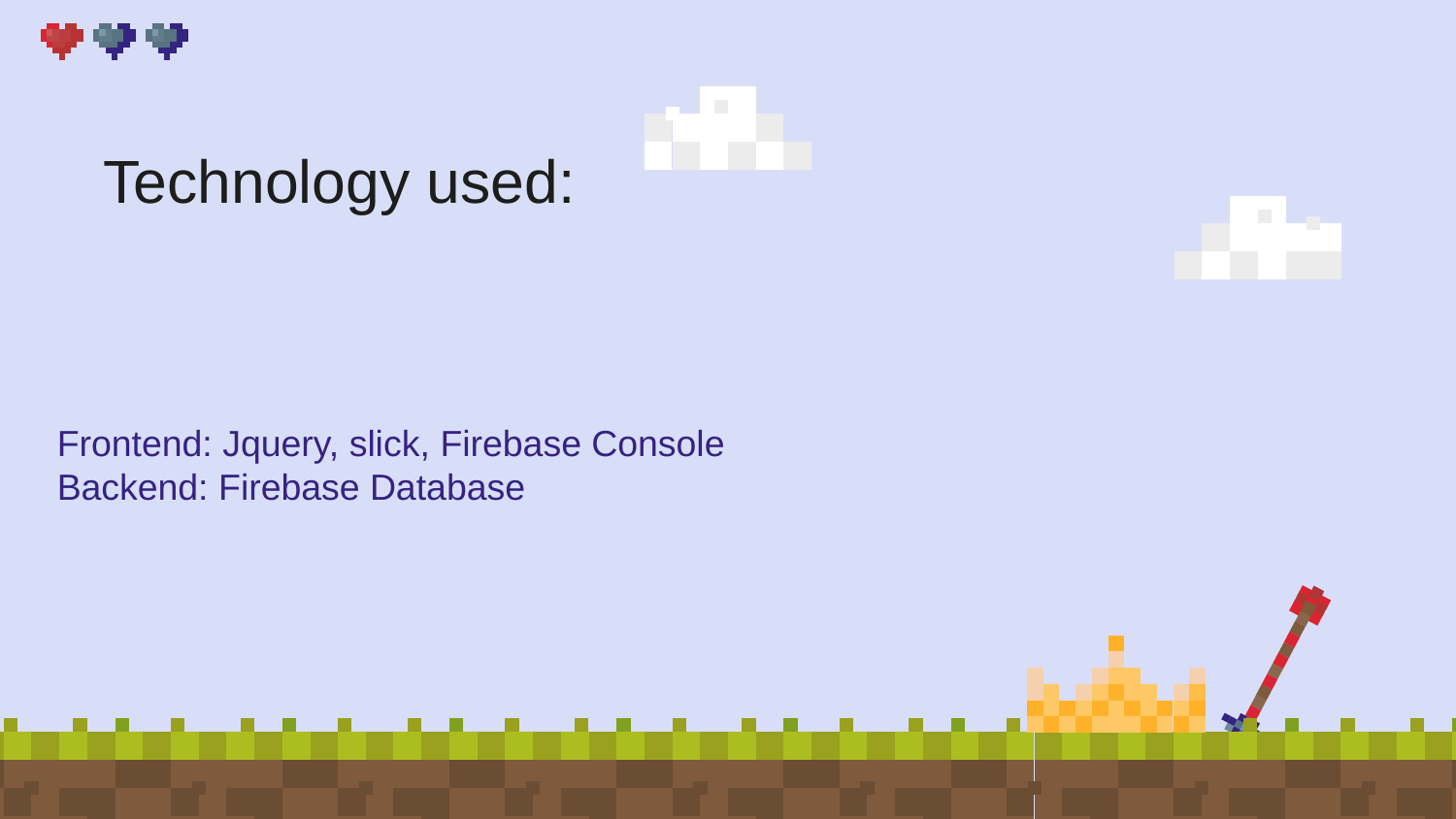

# Technology used:
Frontend: Jquery, slick, Firebase Console
Backend: Firebase Database